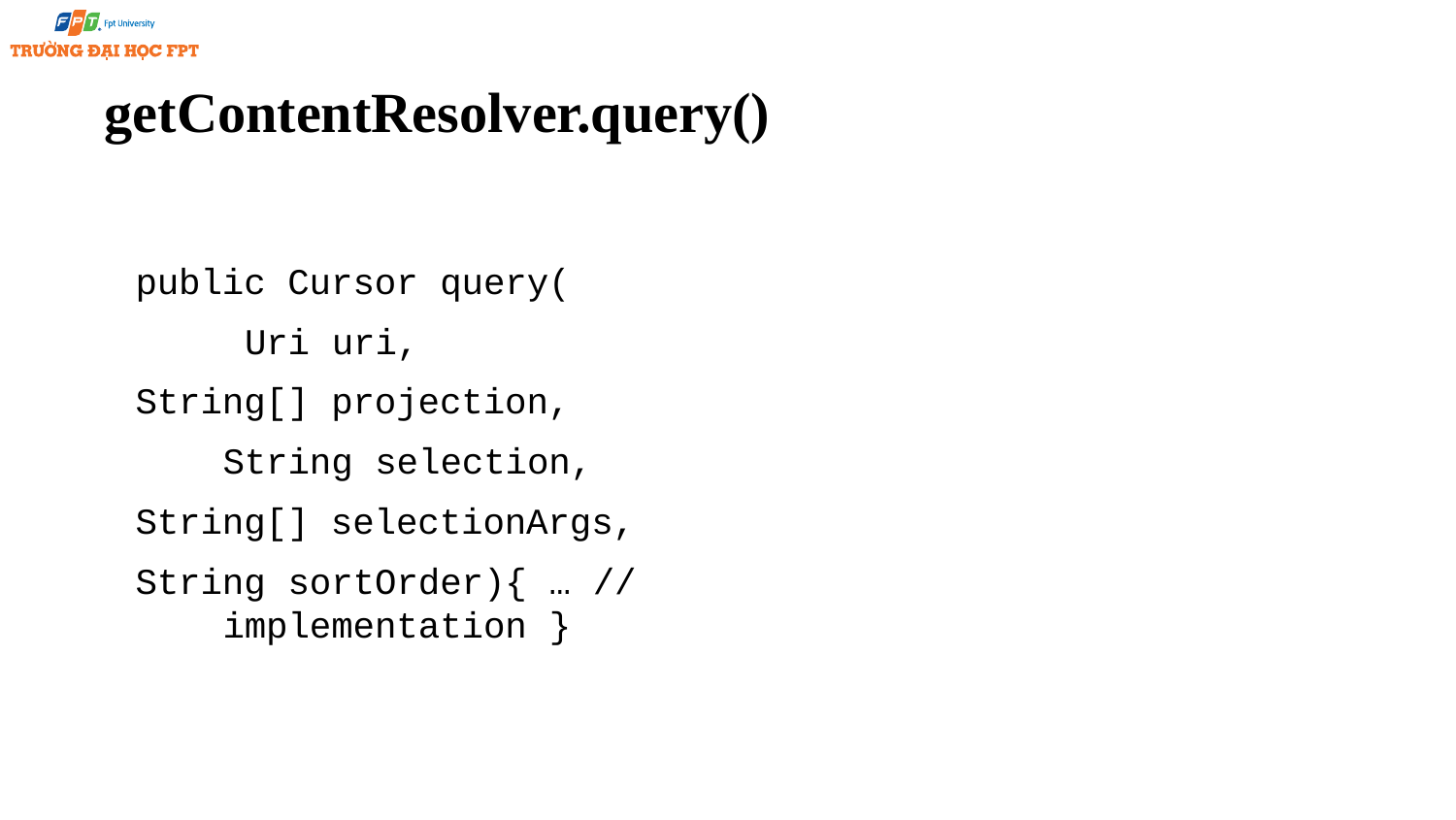

# getContentResolver.query()
public Cursor query(  Uri uri,
String[] projection,  String selection,
String[] selectionArgs,
String sortOrder){ … // implementation }